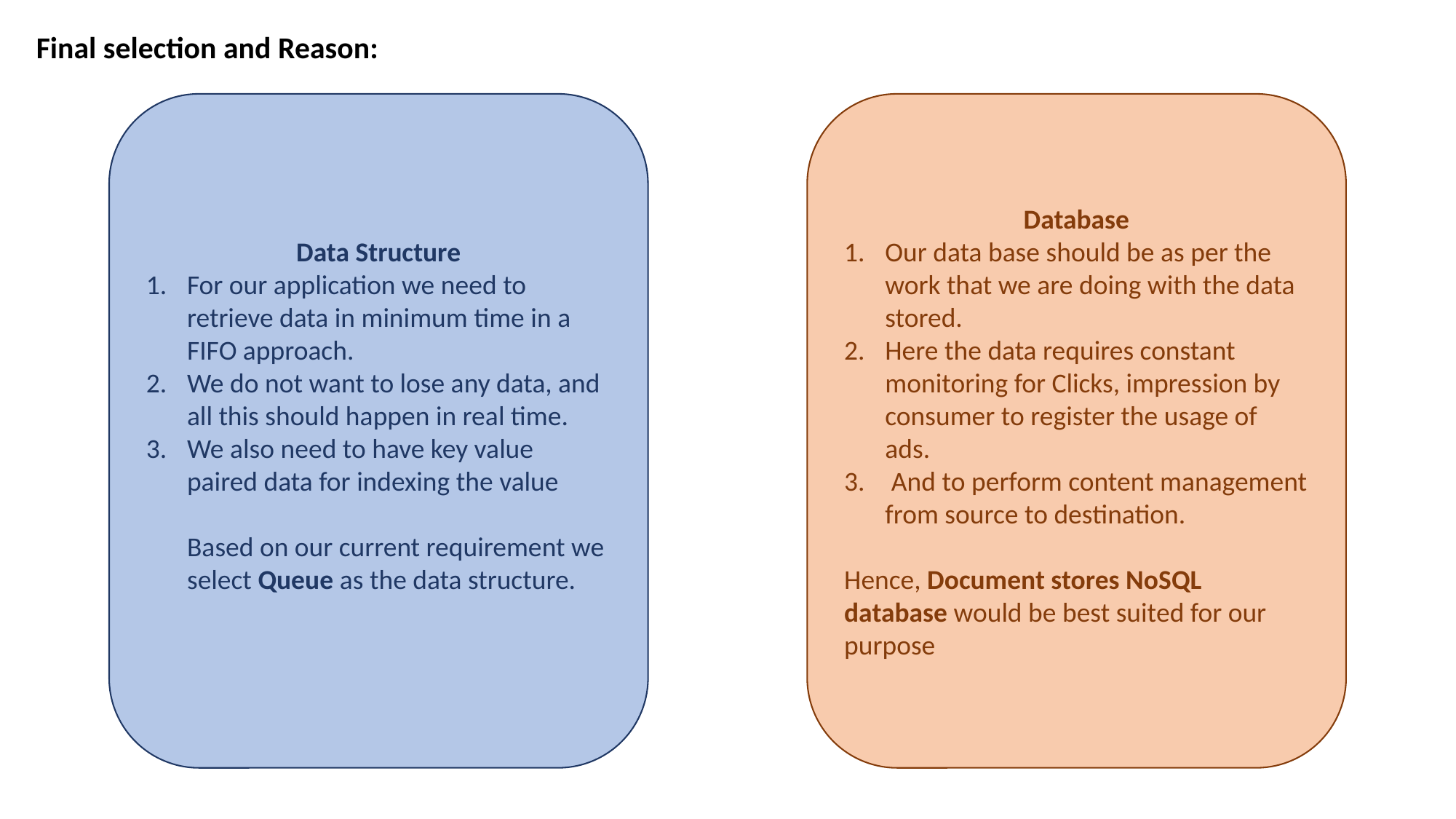

Final selection and Reason:
Data Structure
For our application we need to retrieve data in minimum time in a FIFO approach.
We do not want to lose any data, and all this should happen in real time.
We also need to have key value paired data for indexing the value
Based on our current requirement we select Queue as the data structure.
Database
Our data base should be as per the work that we are doing with the data stored.
Here the data requires constant monitoring for Clicks, impression by consumer to register the usage of ads.
 And to perform content management from source to destination.

Hence, Document stores NoSQL database would be best suited for our purpose